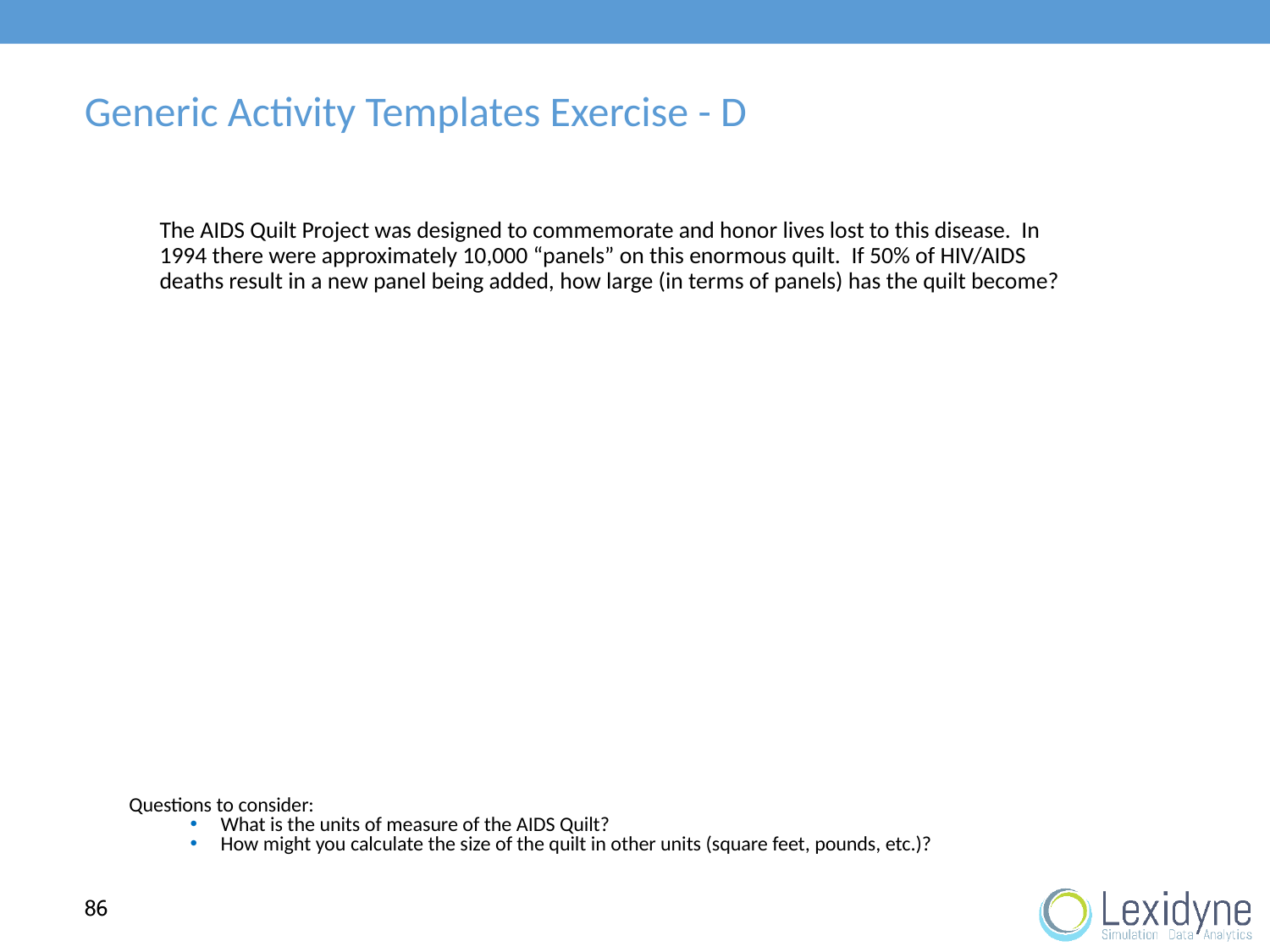

# Generic Activity Templates Exercise - D
	The AIDS Quilt Project was designed to commemorate and honor lives lost to this disease.  In 1994 there were approximately 10,000 “panels” on this enormous quilt.  If 50% of HIV/AIDS deaths result in a new panel being added, how large (in terms of panels) has the quilt become?

Questions to consider:
What is the units of measure of the AIDS Quilt?
How might you calculate the size of the quilt in other units (square feet, pounds, etc.)?

86